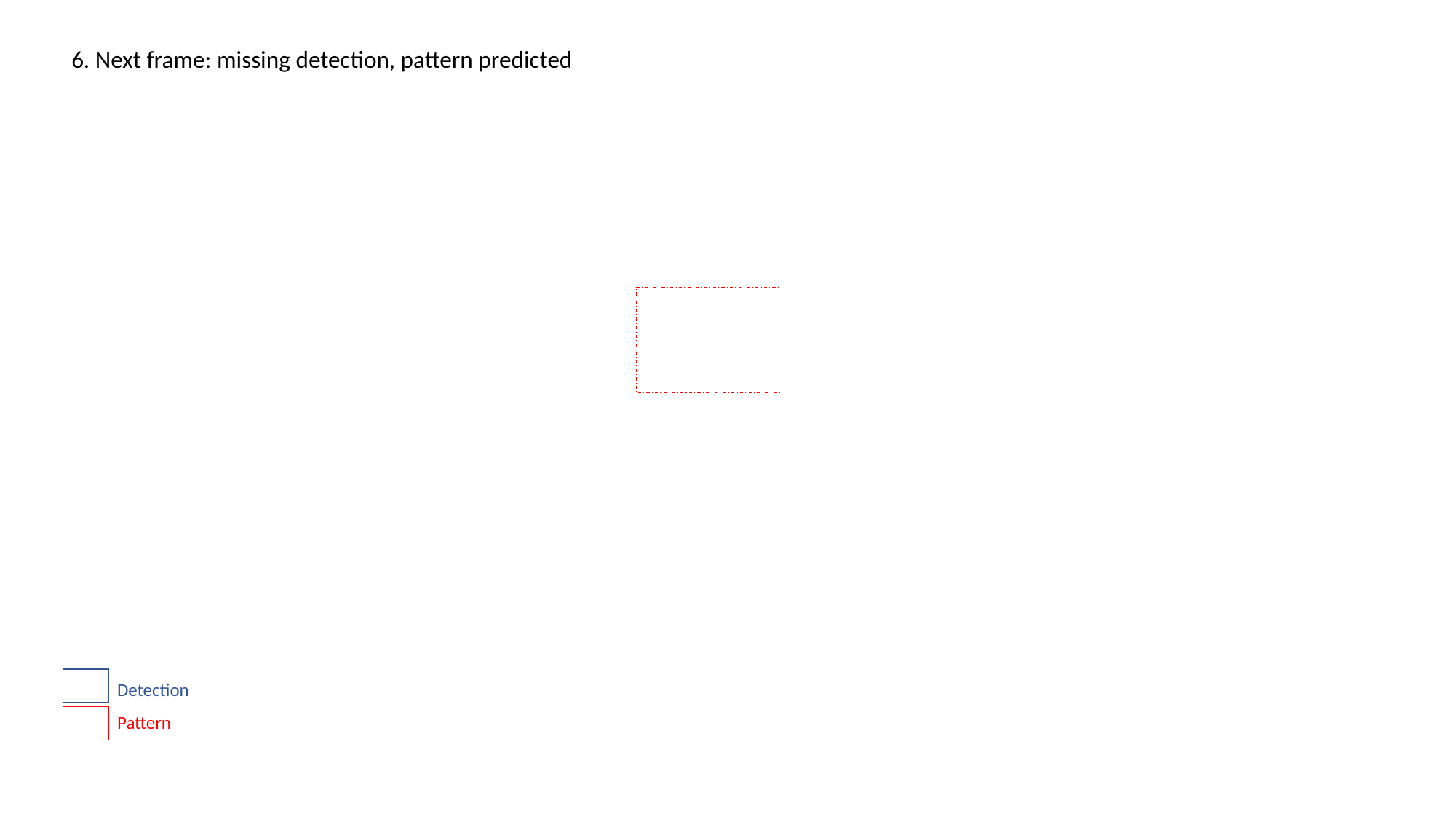

6. Next frame: missing detection, pattern predicted

Detection
Pattern